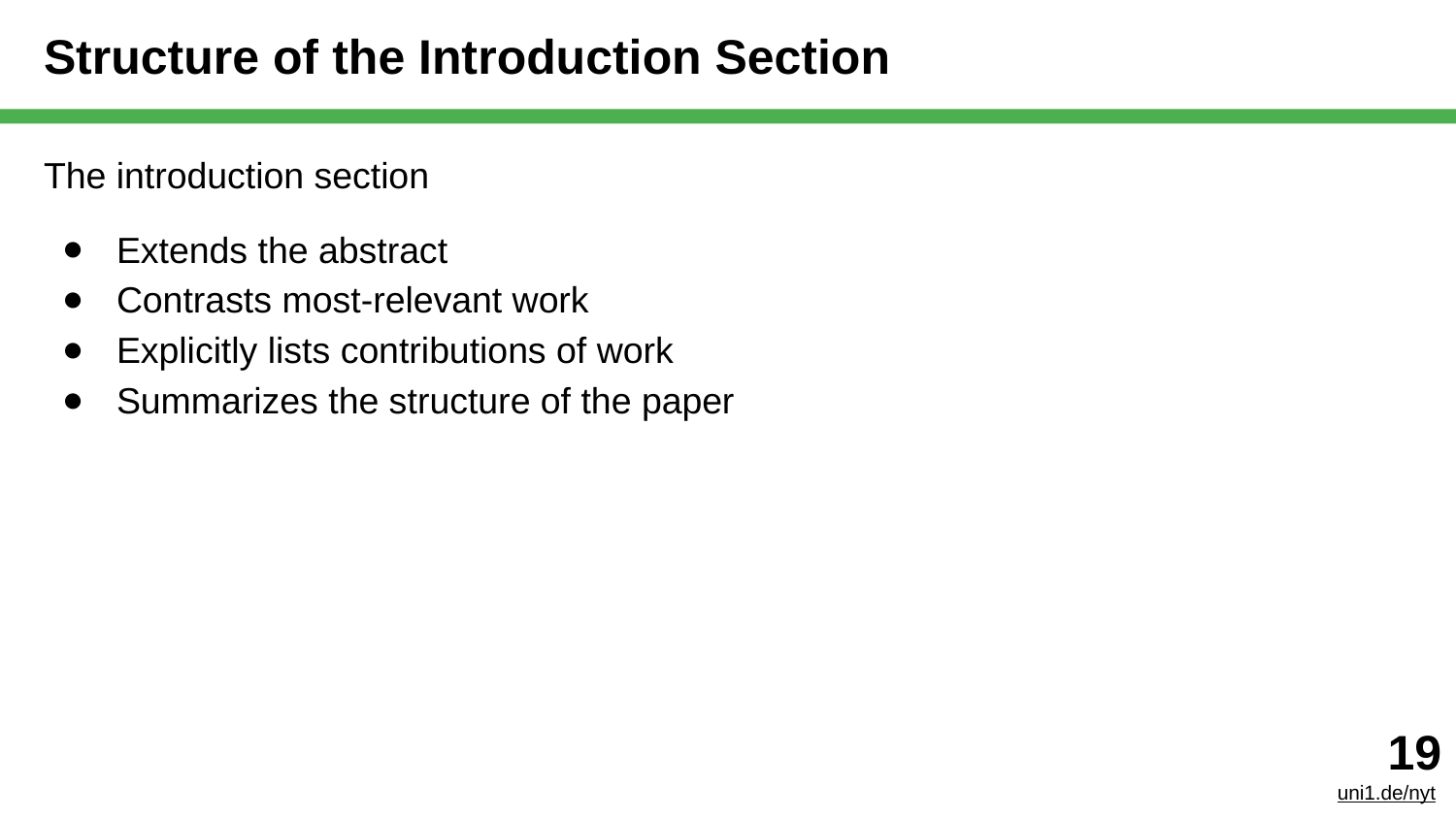

# Structure of the Introduction Section
The introduction section
Extends the abstract
Contrasts most-relevant work
Explicitly lists contributions of work
Summarizes the structure of the paper
19
uni1.de/nyt